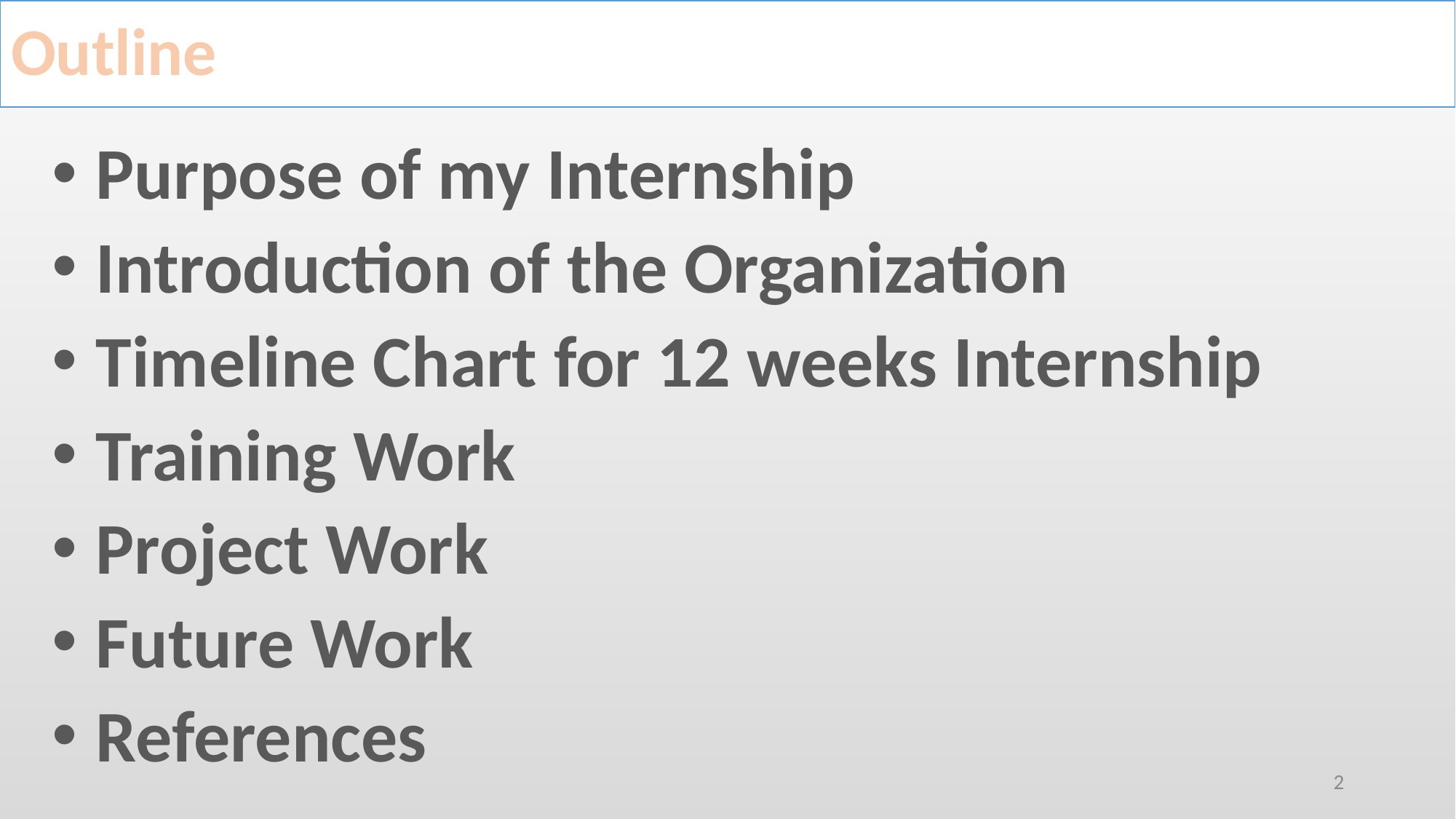

# Outline
 Purpose of my Internship
 Introduction of the Organization
 Timeline Chart for 12 weeks Internship
 Training Work
 Project Work
 Future Work
 References
2